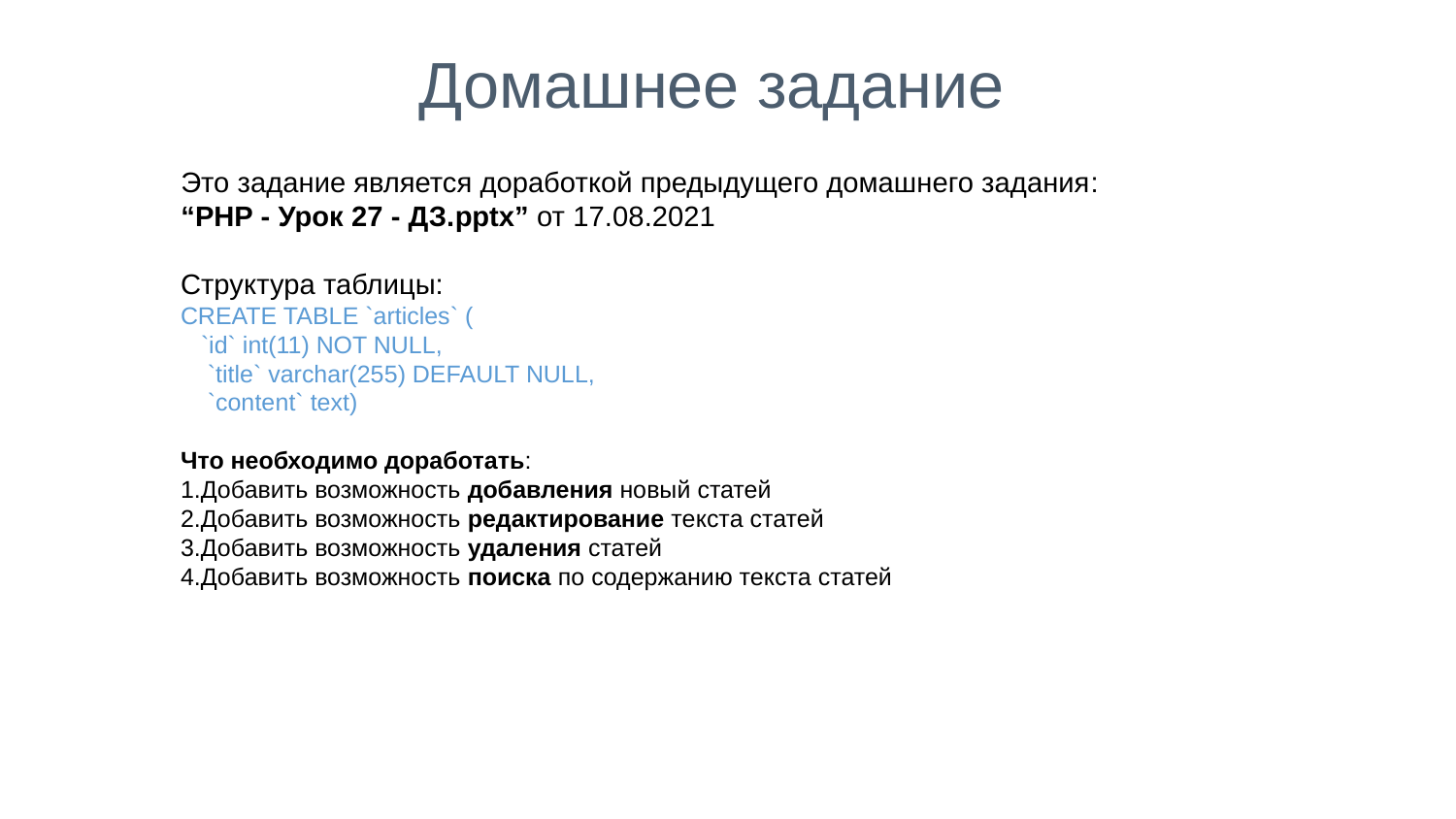

Домашнее задание
Это задание является доработкой предыдущего домашнего задания:
“PHP - Урок 27 - ДЗ.pptx” от 17.08.2021

Структура таблицы:
CREATE TABLE `articles` (
   `id` int(11) NOT NULL,
    `title` varchar(255) DEFAULT NULL,
    `content` text)

Что необходимо доработать:
Добавить возможность добавления новый статей
Добавить возможность редактирование текста статей
Добавить возможность удаления статей
Добавить возможность поиска по содержанию текста статей